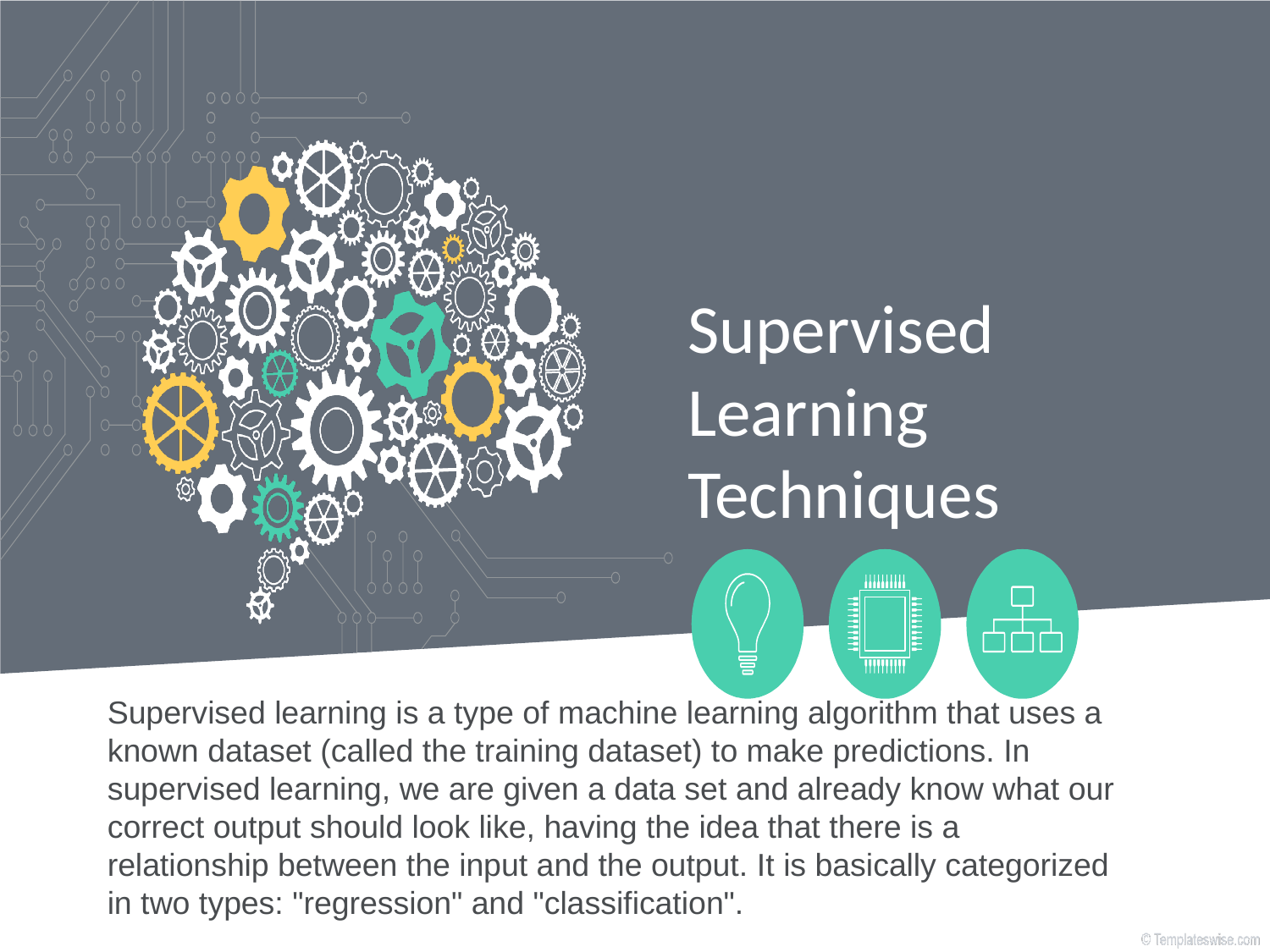

# Supervised Learning Techniques
Supervised learning is a type of machine learning algorithm that uses a known dataset (called the training dataset) to make predictions. In supervised learning, we are given a data set and already know what our correct output should look like, having the idea that there is a relationship between the input and the output. It is basically categorized in two types: "regression" and "classification".